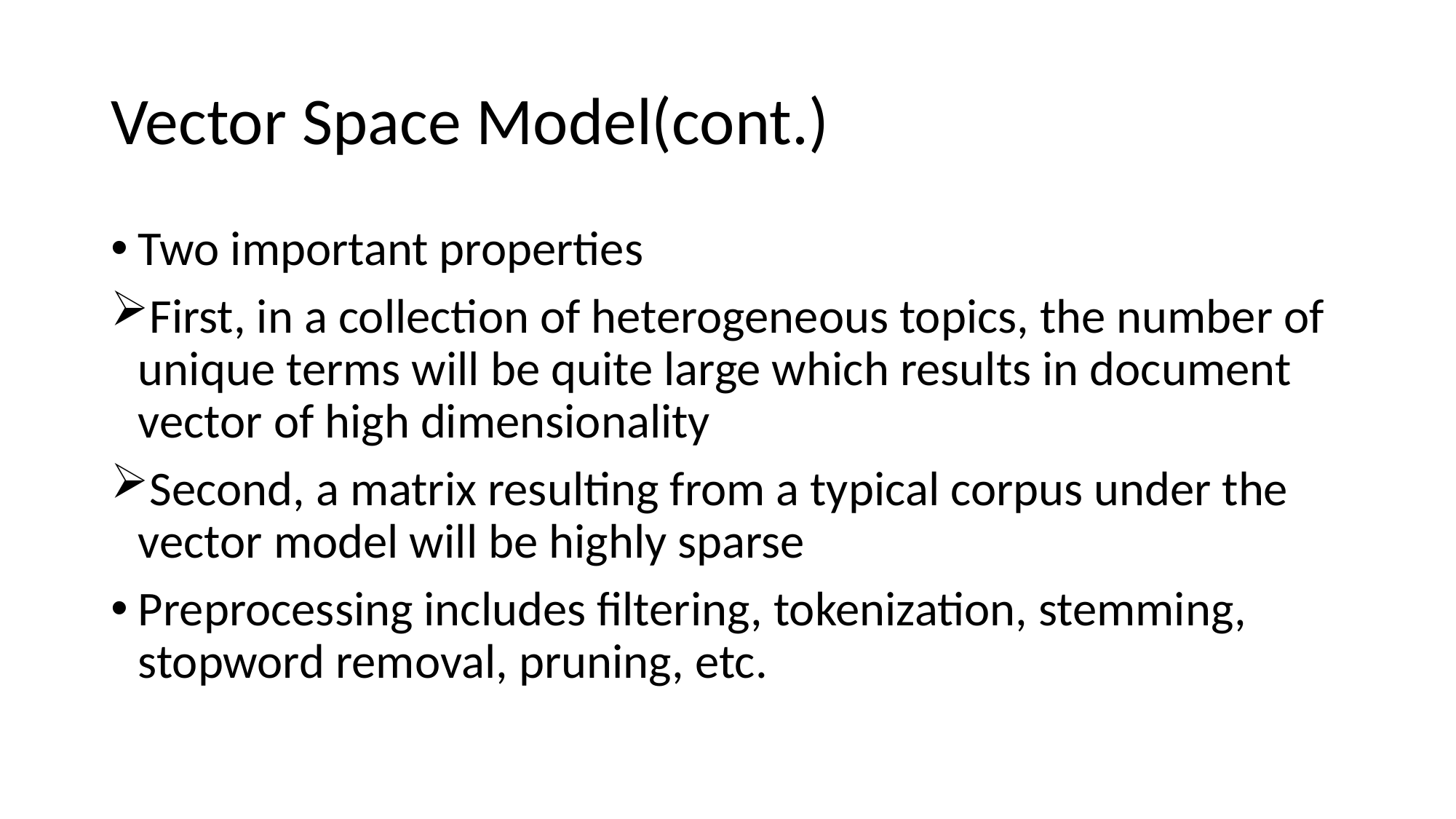

# Vector Space Model(cont.)
Two important properties
First, in a collection of heterogeneous topics, the number of unique terms will be quite large which results in document vector of high dimensionality
Second, a matrix resulting from a typical corpus under the vector model will be highly sparse
Preprocessing includes filtering, tokenization, stemming, stopword removal, pruning, etc.